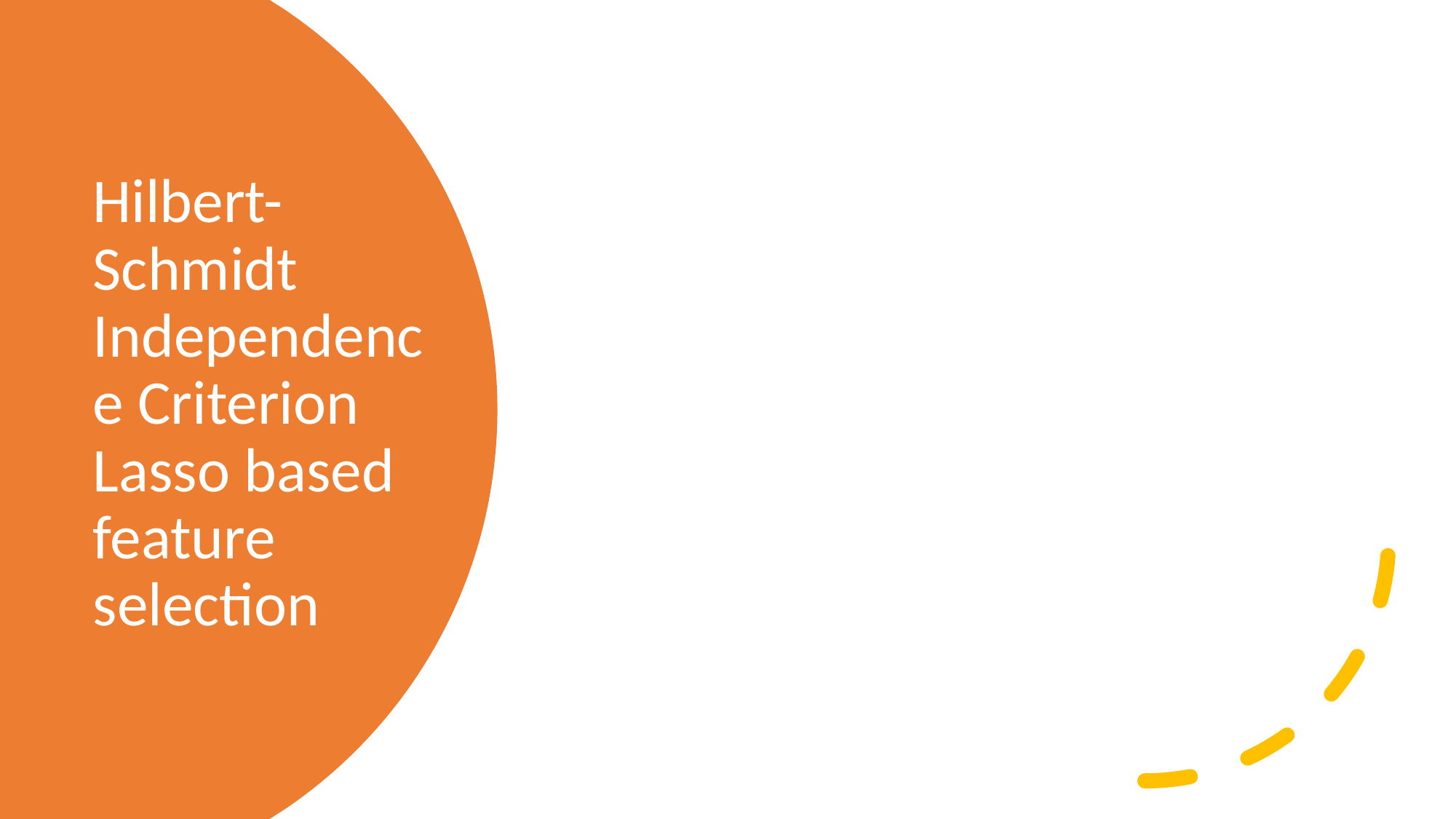

# Hilbert-Schmidt Independence Criterion Lasso based feature selection